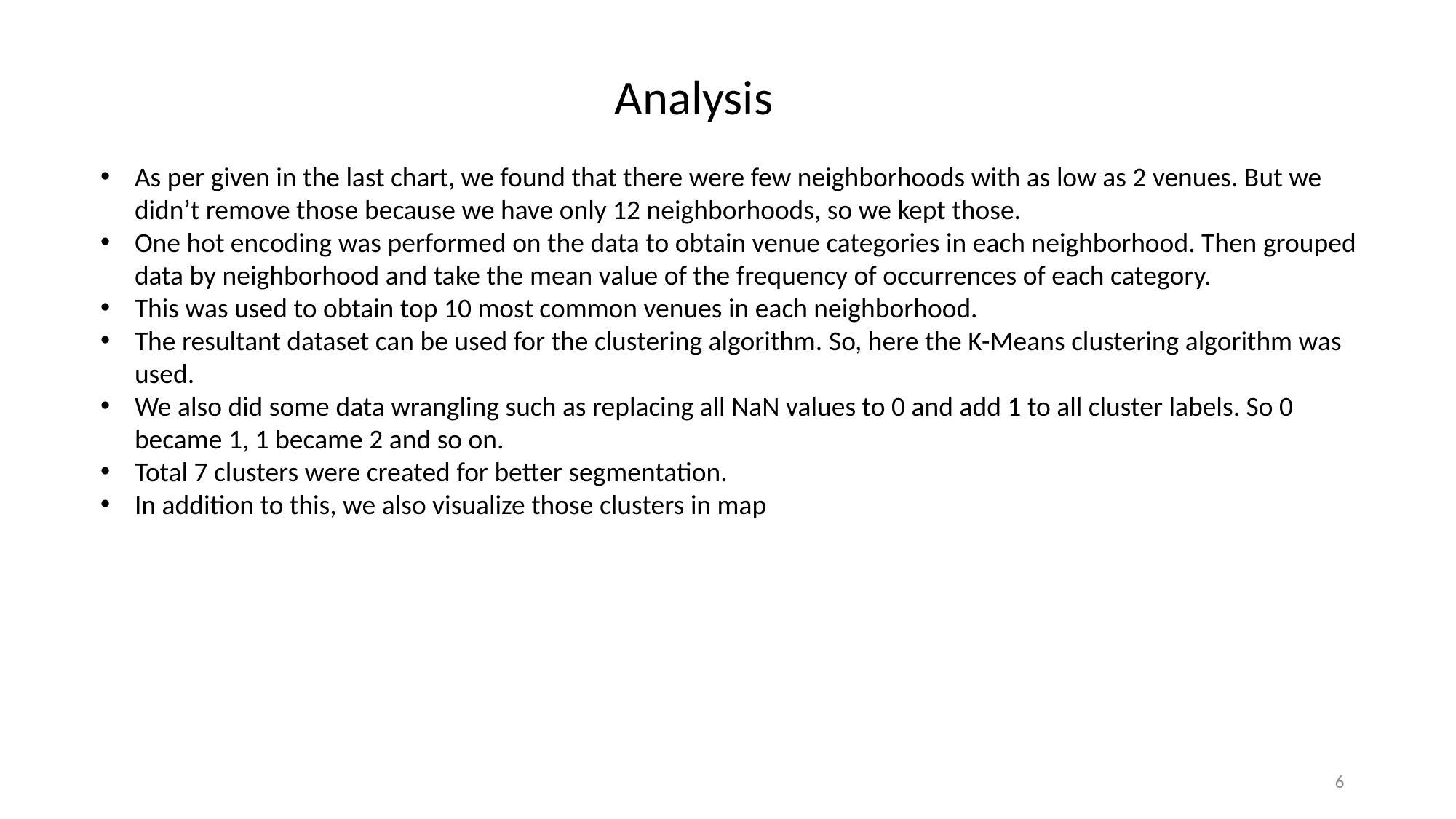

# Analysis
As per given in the last chart, we found that there were few neighborhoods with as low as 2 venues. But we didn’t remove those because we have only 12 neighborhoods, so we kept those.
One hot encoding was performed on the data to obtain venue categories in each neighborhood. Then grouped data by neighborhood and take the mean value of the frequency of occurrences of each category.
This was used to obtain top 10 most common venues in each neighborhood.
The resultant dataset can be used for the clustering algorithm. So, here the K-Means clustering algorithm was used.
We also did some data wrangling such as replacing all NaN values to 0 and add 1 to all cluster labels. So 0 became 1, 1 became 2 and so on.
Total 7 clusters were created for better segmentation.
In addition to this, we also visualize those clusters in map
6